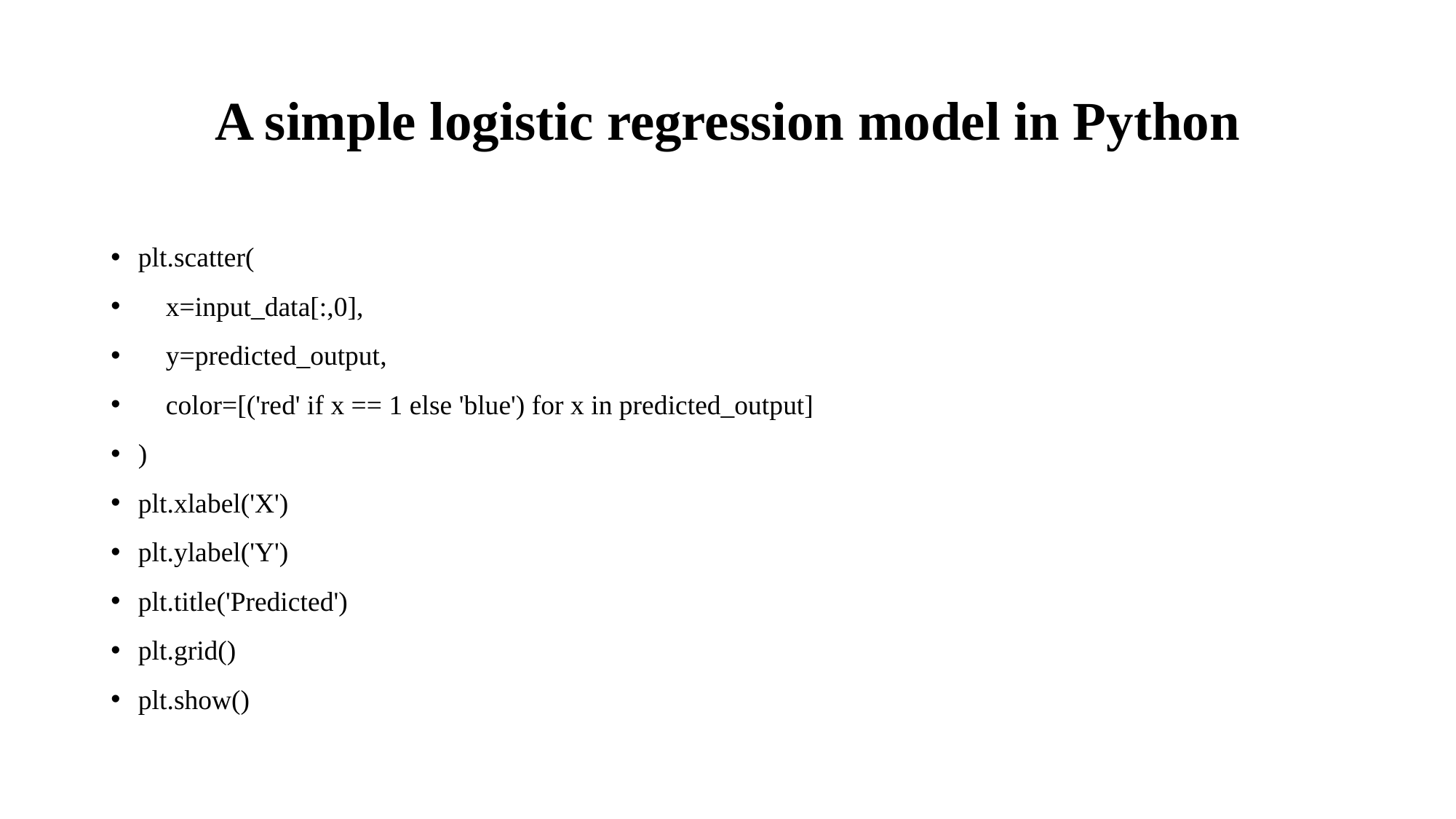

# A simple logistic regression model in Python
plt.scatter(
    x=input_data[:,0],
    y=predicted_output,
    color=[('red' if x == 1 else 'blue') for x in predicted_output]
)
plt.xlabel('X')
plt.ylabel('Y')
plt.title('Predicted')
plt.grid()
plt.show()